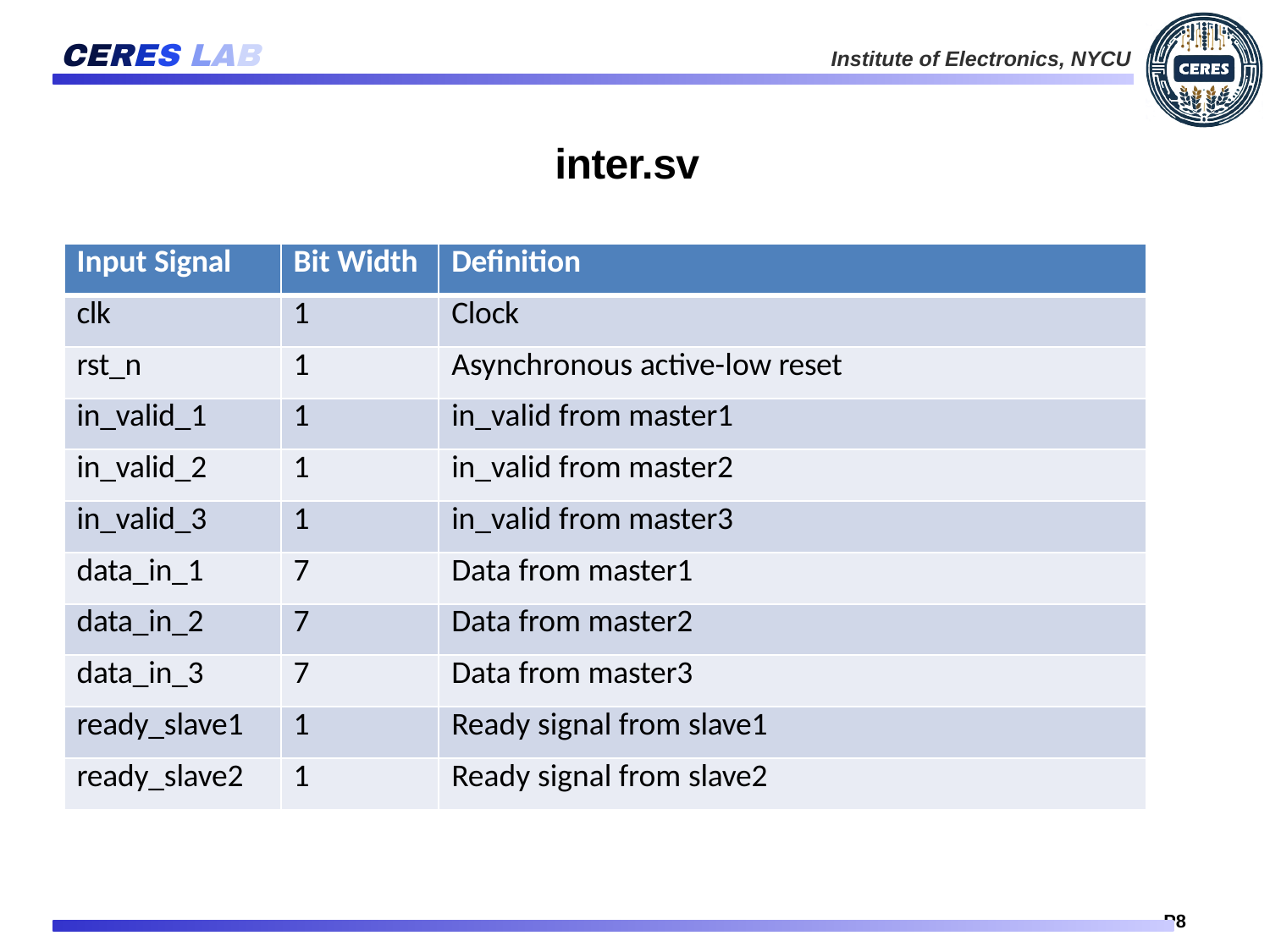

# inter.sv
| Input Signal | Bit Width | Definition |
| --- | --- | --- |
| clk | 1 | Clock |
| rst\_n | 1 | Asynchronous active-low reset |
| in\_valid\_1 | 1 | in\_valid from master1 |
| in\_valid\_2 | 1 | in\_valid from master2 |
| in\_valid\_3 | 1 | in\_valid from master3 |
| data\_in\_1 | 7 | Data from master1 |
| data\_in\_2 | 7 | Data from master2 |
| data\_in\_3 | 7 | Data from master3 |
| ready\_slave1 | 1 | Ready signal from slave1 |
| ready\_slave2 | 1 | Ready signal from slave2 |